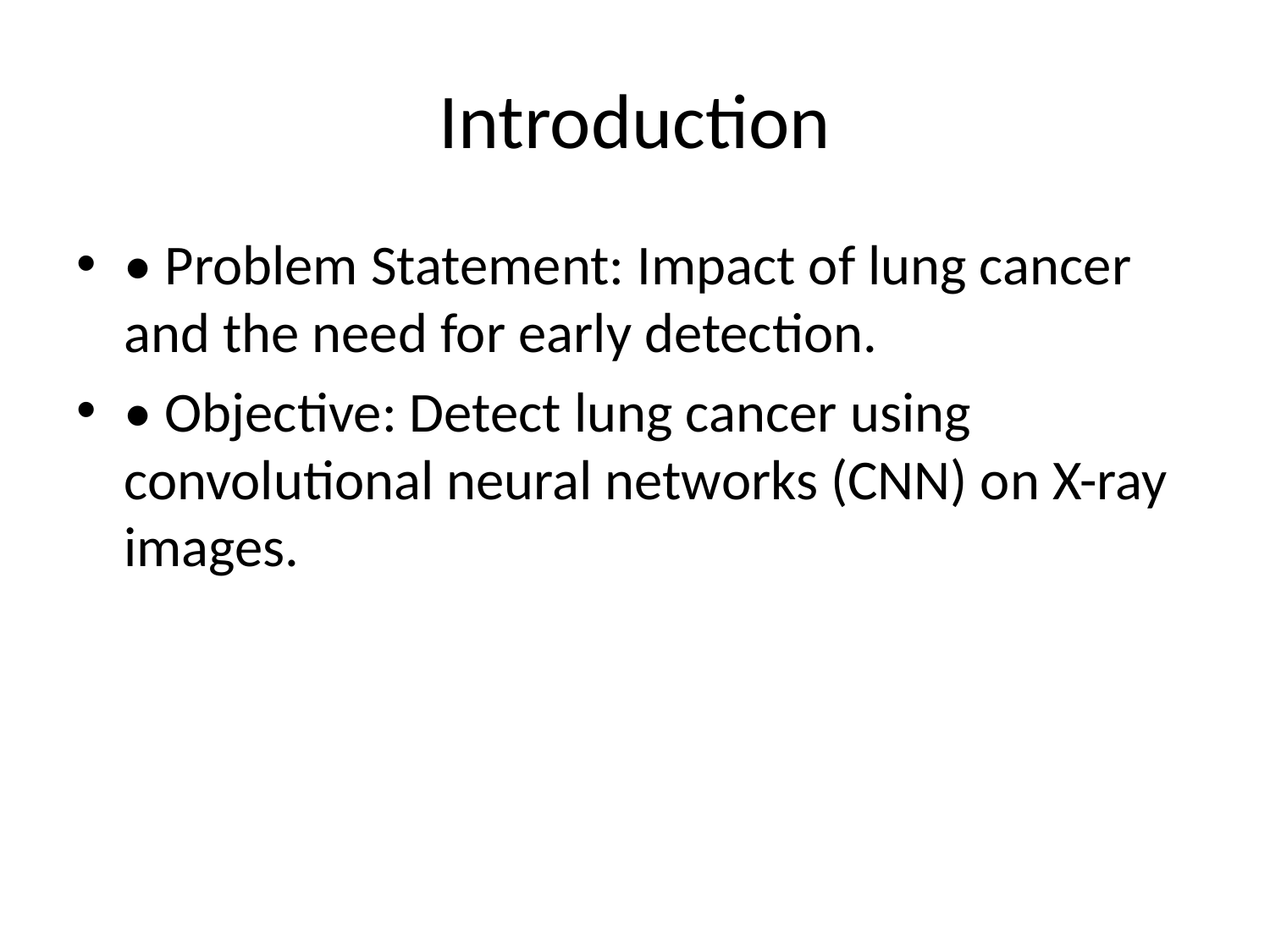

# Introduction
• Problem Statement: Impact of lung cancer and the need for early detection.
• Objective: Detect lung cancer using convolutional neural networks (CNN) on X-ray images.